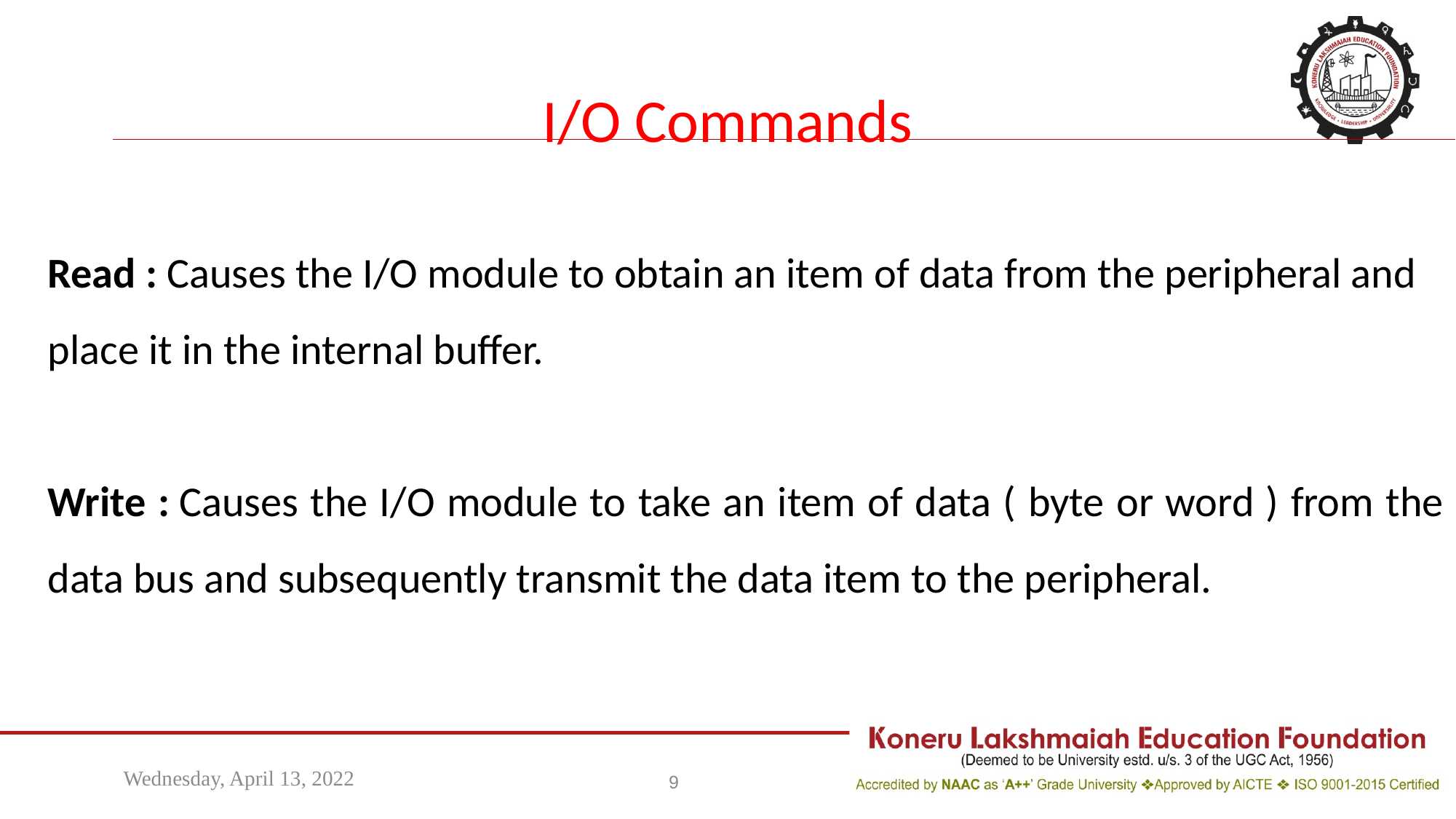

I/O Commands

Read : Causes the I/O module to obtain an item of data from the peripheral and place it in the internal buffer.
Write : Causes the I/O module to take an item of data ( byte or word ) from the data bus and subsequently transmit the data item to the peripheral.

Wednesday, April 13, 2022
9